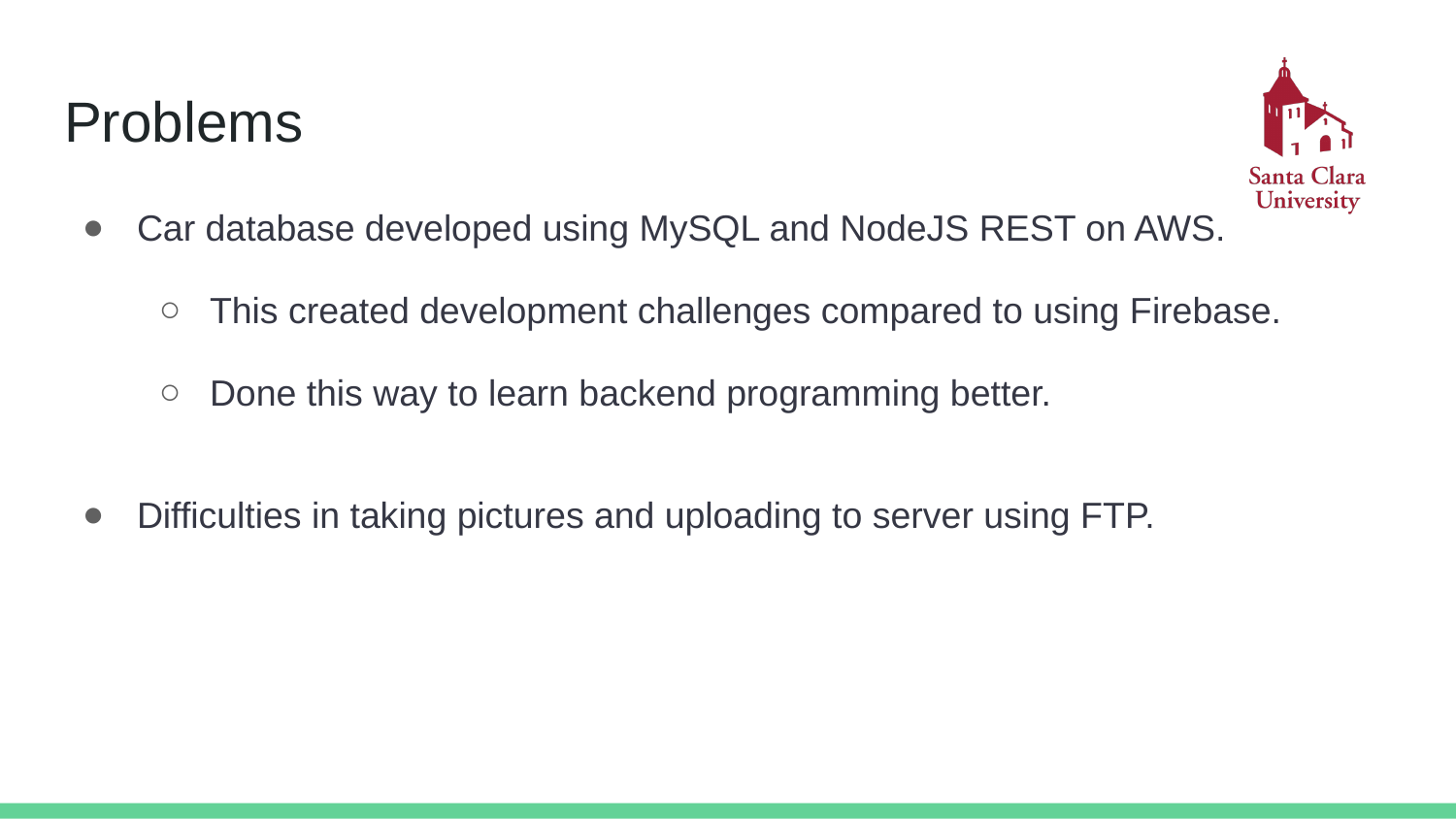

# Problems
Car database developed using MySQL and NodeJS REST on AWS.
This created development challenges compared to using Firebase.
Done this way to learn backend programming better.

Difficulties in taking pictures and uploading to server using FTP.